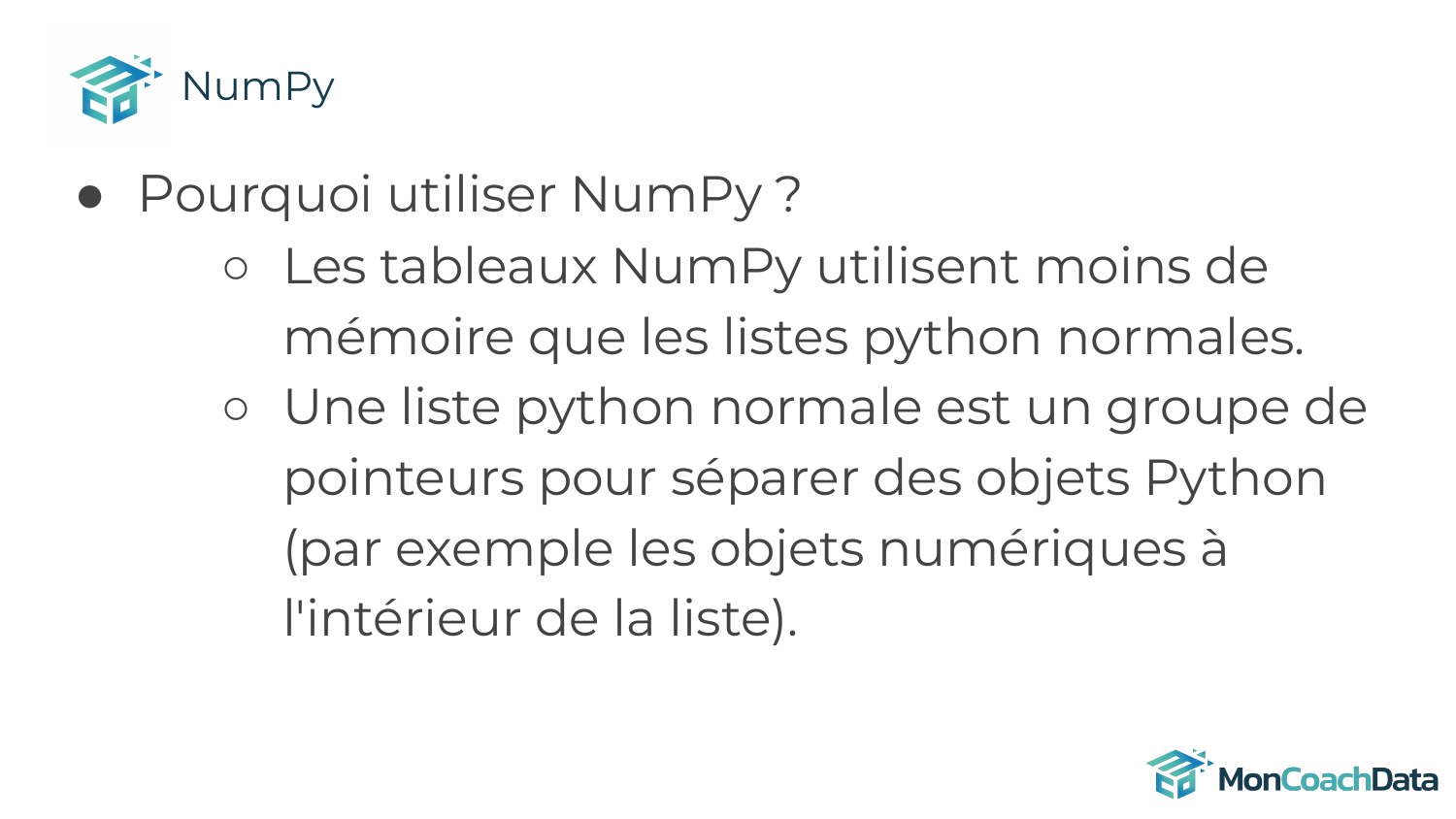

# NumPy
Pourquoi utiliser NumPy ?
Les tableaux NumPy utilisent moins de mémoire que les listes python normales.
Une liste python normale est un groupe de pointeurs pour séparer des objets Python (par exemple les objets numériques à l'intérieur de la liste).